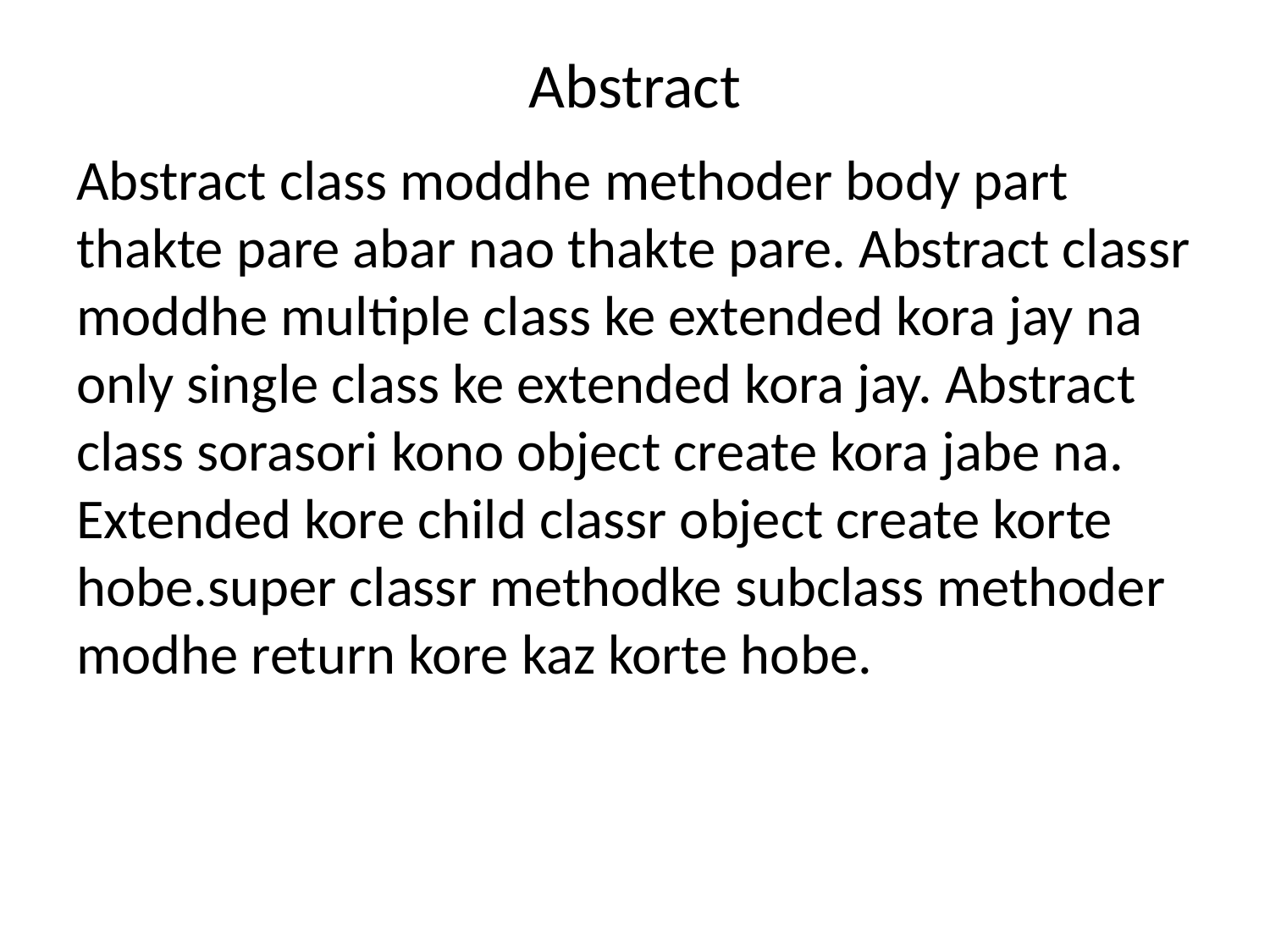

# Abstract
Abstract class moddhe methoder body part thakte pare abar nao thakte pare. Abstract classr moddhe multiple class ke extended kora jay na only single class ke extended kora jay. Abstract class sorasori kono object create kora jabe na. Extended kore child classr object create korte hobe.super classr methodke subclass methoder modhe return kore kaz korte hobe.